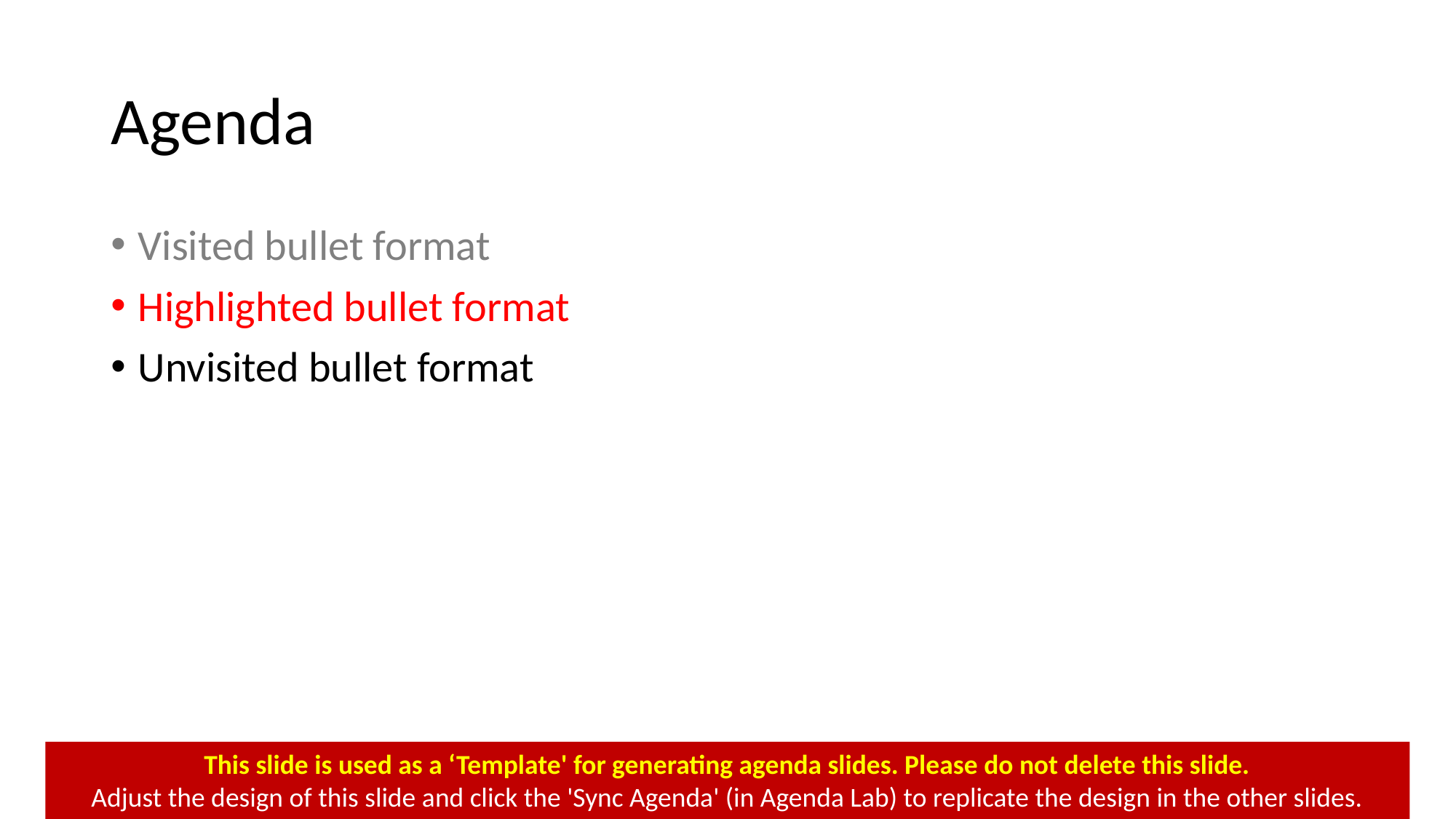

# Agenda
Visited bullet format
Highlighted bullet format
Unvisited bullet format

This slide is used as a ‘Template' for generating agenda slides. Please do not delete this slide.
Adjust the design of this slide and click the 'Sync Agenda' (in Agenda Lab) to replicate the design in the other slides.